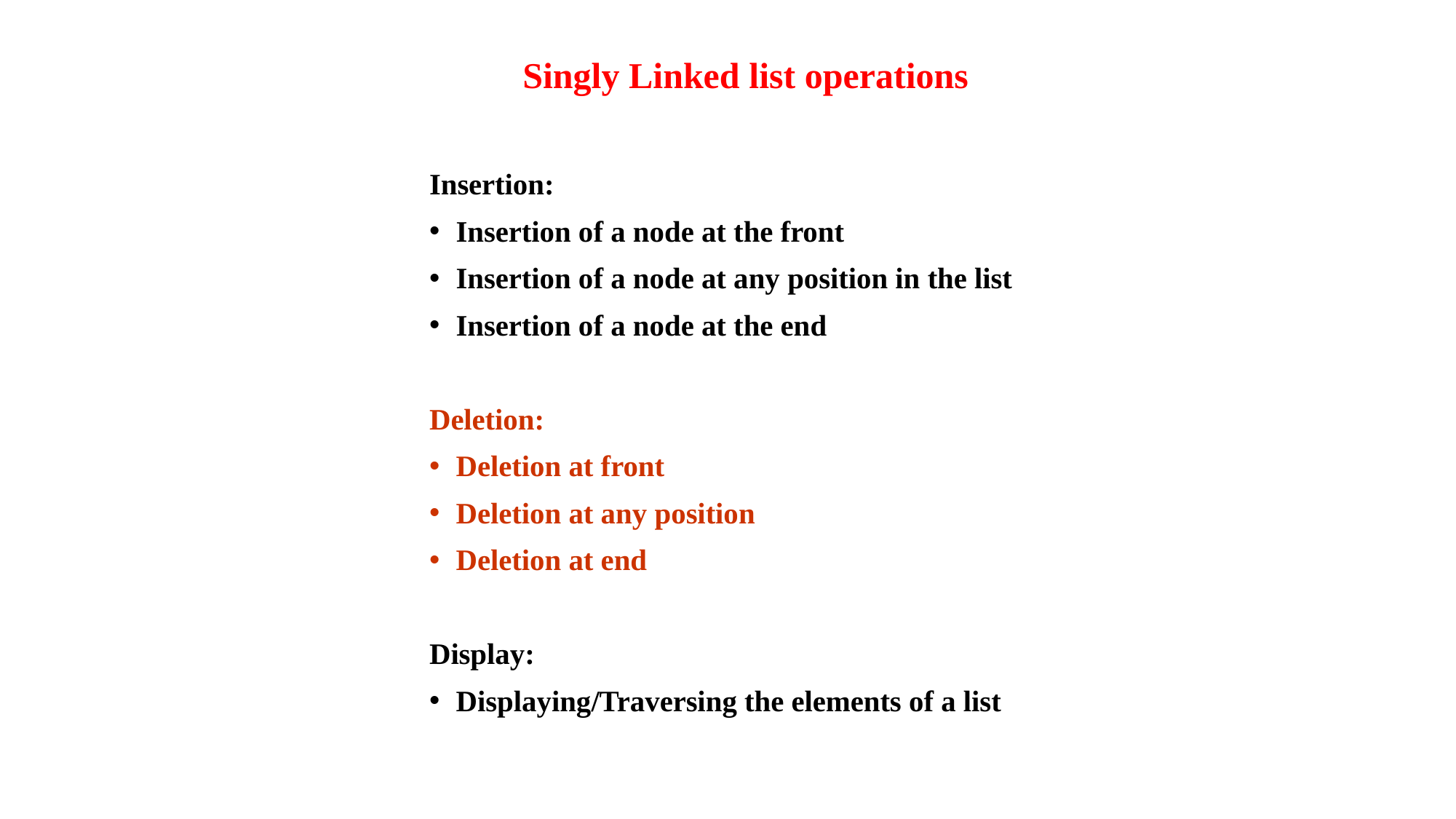

# Singly Linked list operations
Insertion:
Insertion of a node at the front
Insertion of a node at any position in the list
Insertion of a node at the end

Deletion:
Deletion at front
Deletion at any position
Deletion at end

Display:
Displaying/Traversing the elements of a list